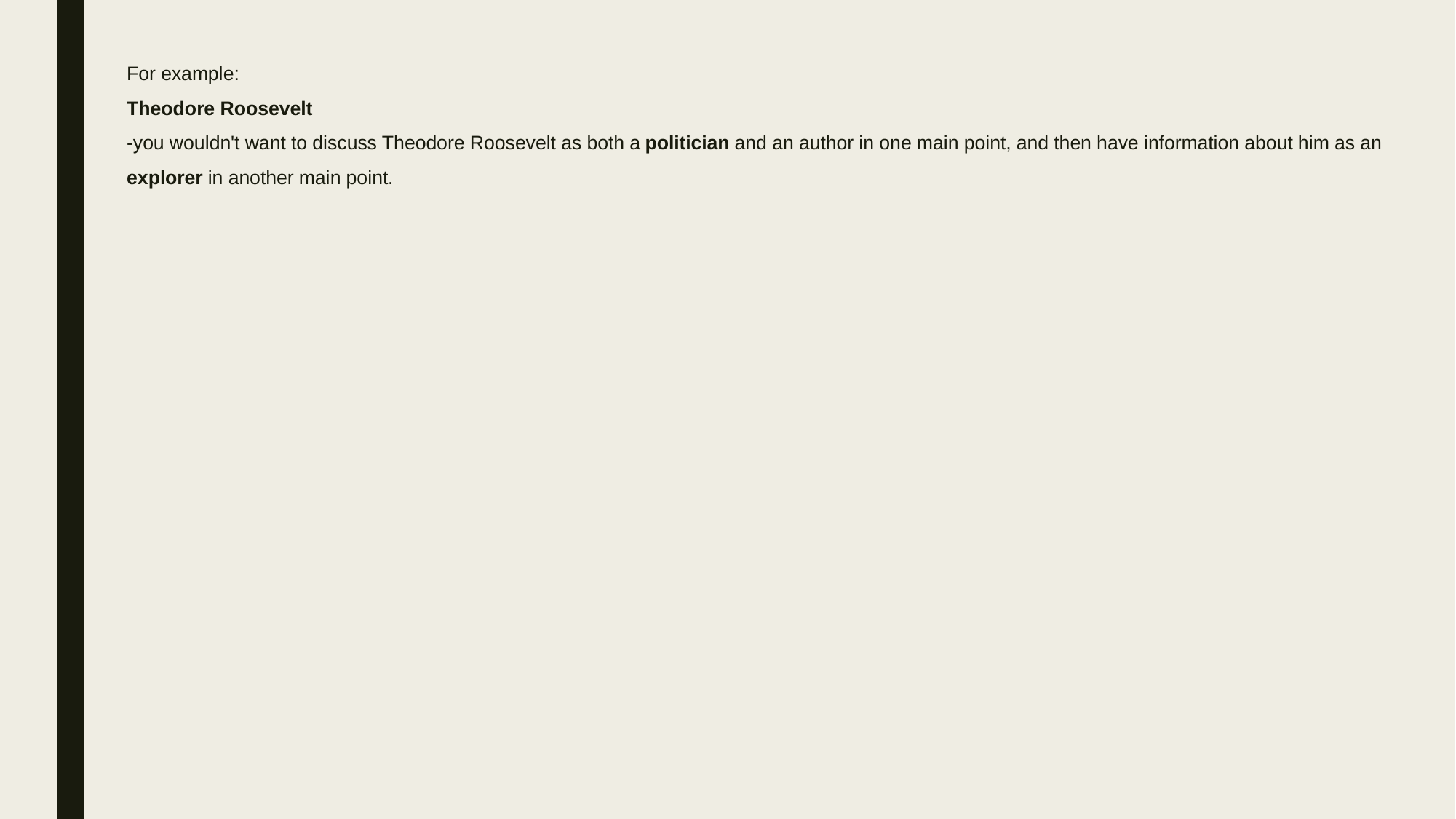

# For example: Theodore Roosevelt -you wouldn't want to discuss Theodore Roosevelt as both a politician and an author in one main point, and then have information about him as an explorer in another main point.